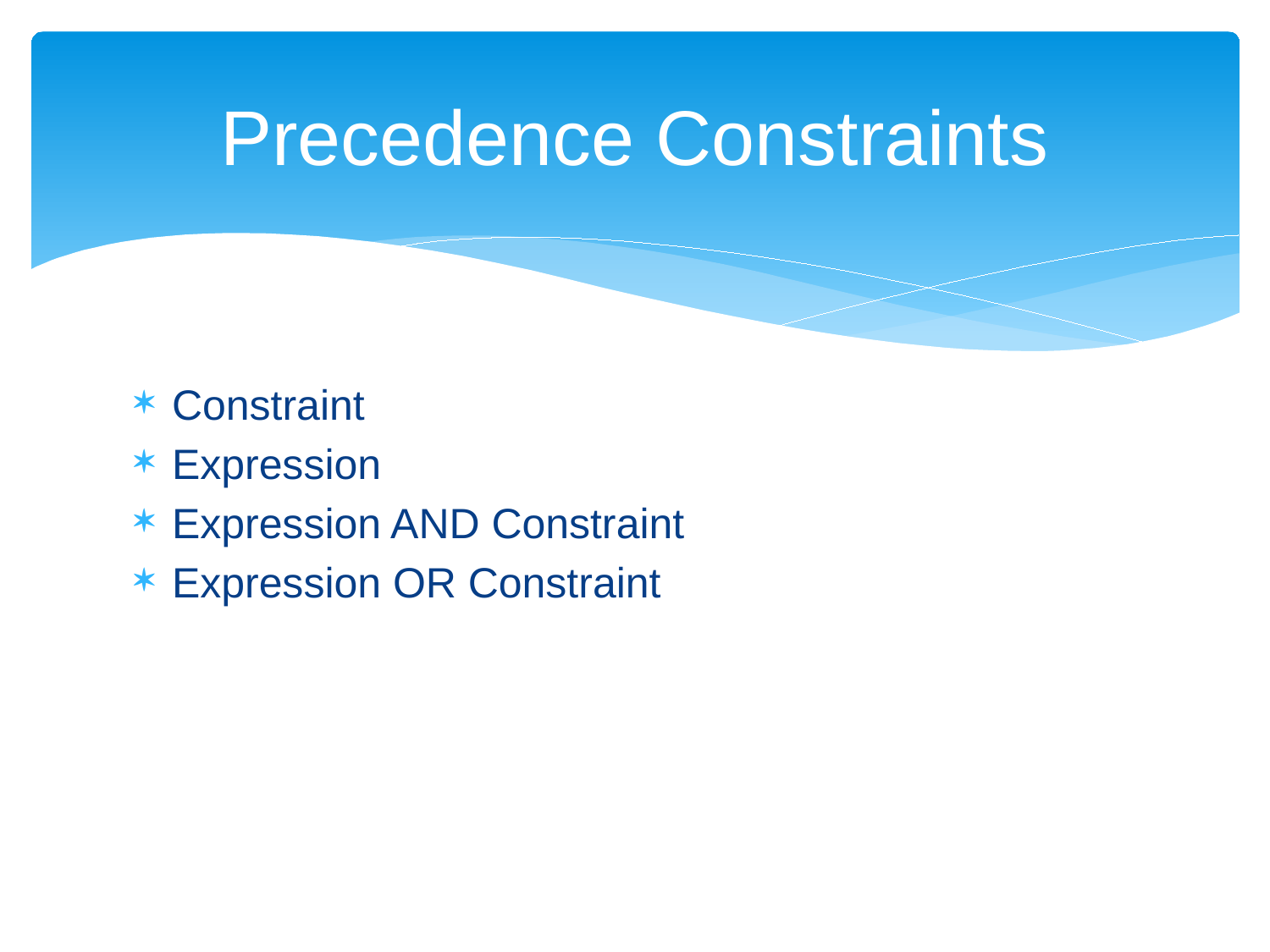

# Precedence Constraints
Constraint
Expression
Expression AND Constraint
Expression OR Constraint